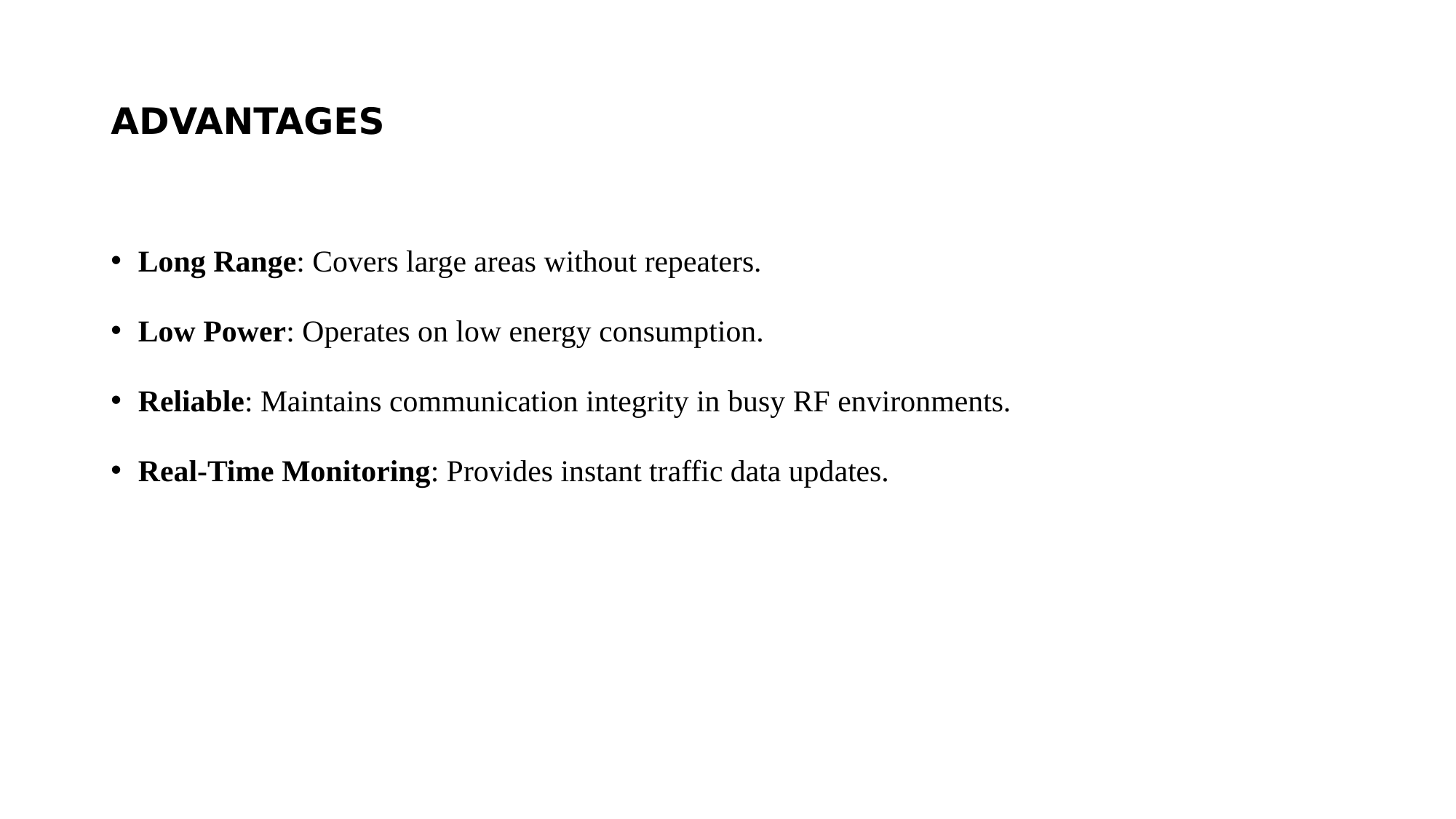

# ADVANTAGES
Long Range: Covers large areas without repeaters.
Low Power: Operates on low energy consumption.
Reliable: Maintains communication integrity in busy RF environments.
Real-Time Monitoring: Provides instant traffic data updates.